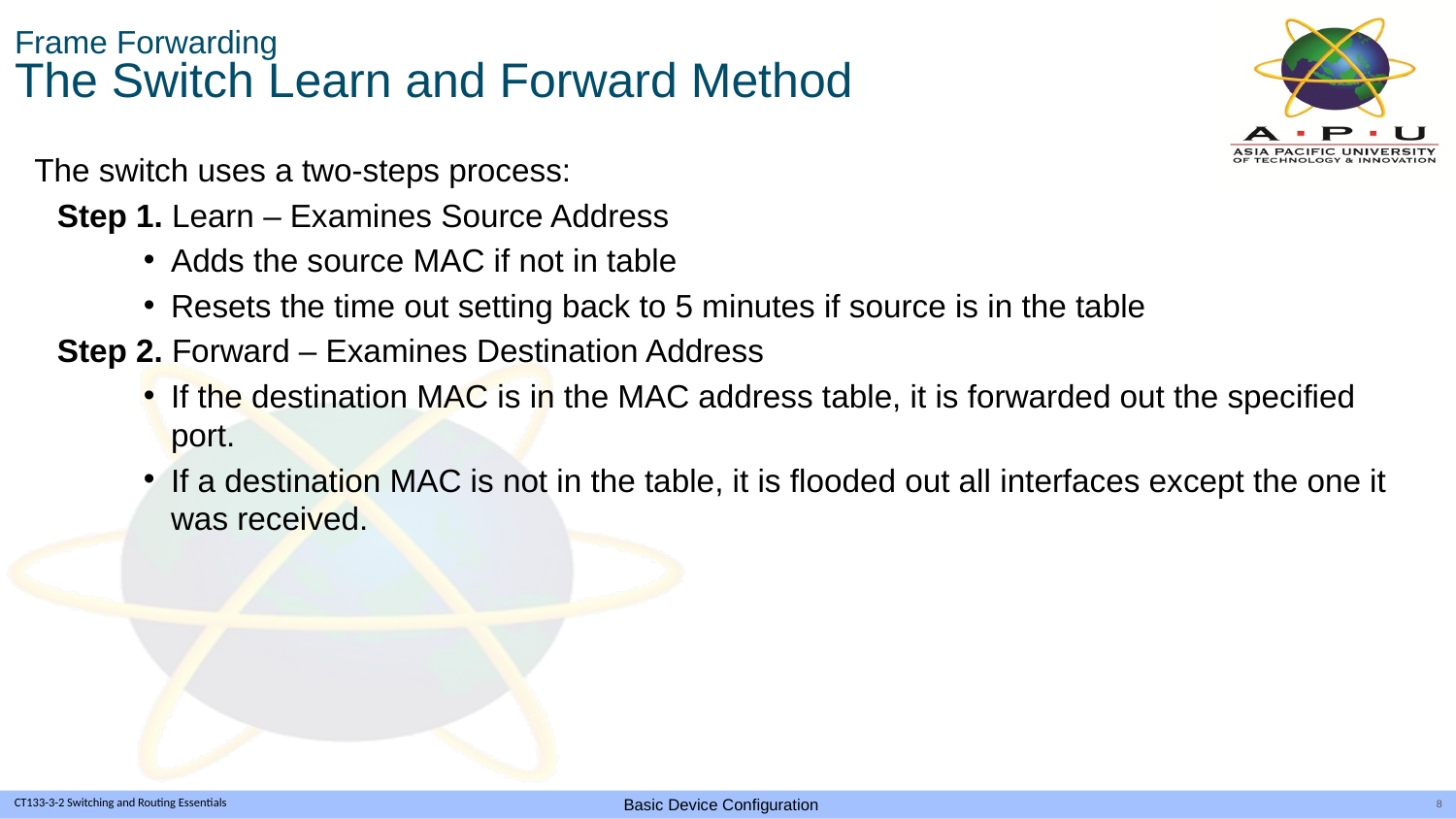

# Frame Forwarding The Switch Learn and Forward Method
The switch uses a two-steps process:
Step 1. Learn – Examines Source Address
Adds the source MAC if not in table
Resets the time out setting back to 5 minutes if source is in the table
Step 2. Forward – Examines Destination Address
If the destination MAC is in the MAC address table, it is forwarded out the specified port.
If a destination MAC is not in the table, it is flooded out all interfaces except the one it was received.
8